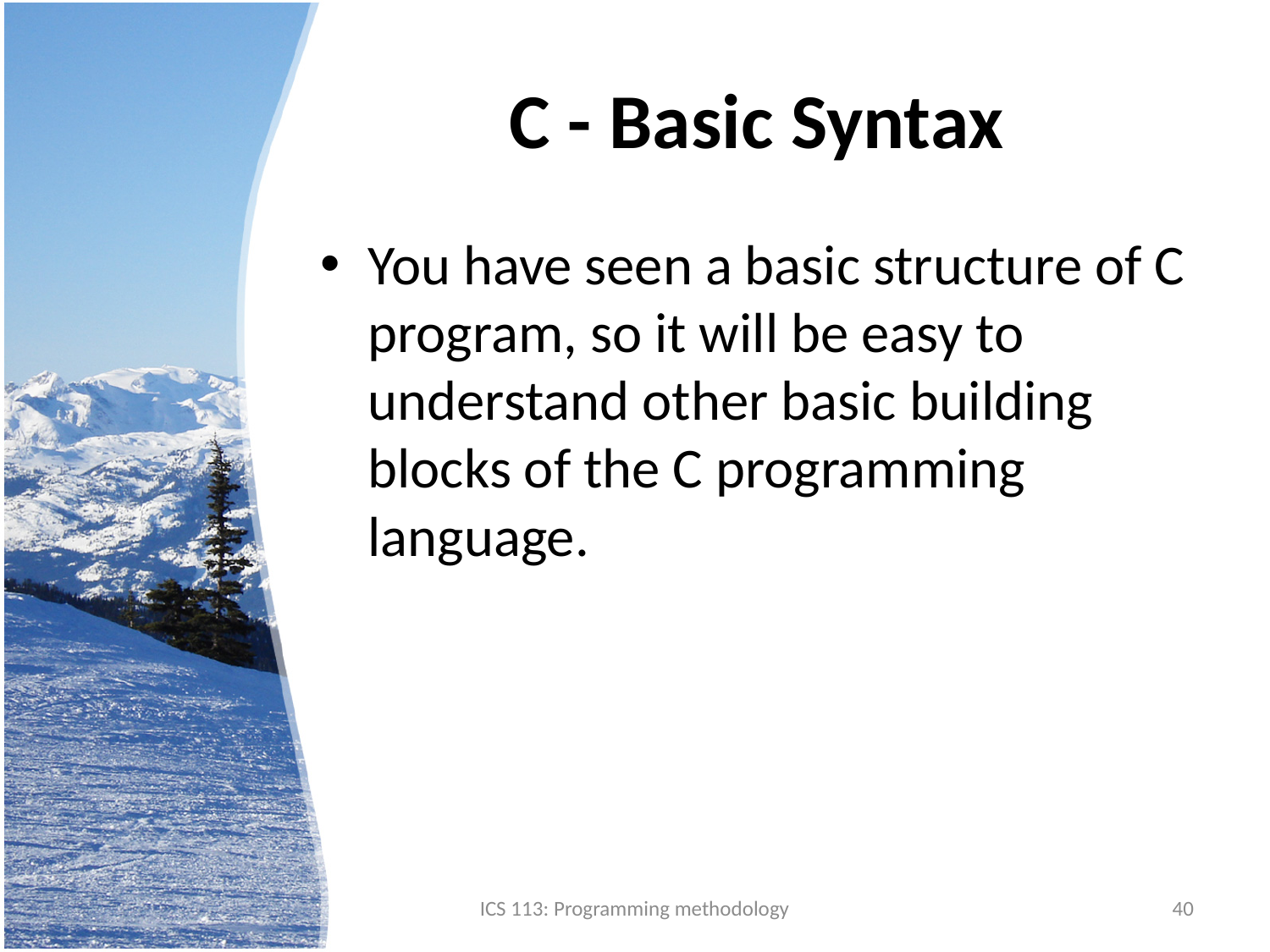

# C - Basic Syntax
You have seen a basic structure of C program, so it will be easy to understand other basic building blocks of the C programming language.
ICS 113: Programming methodology
40